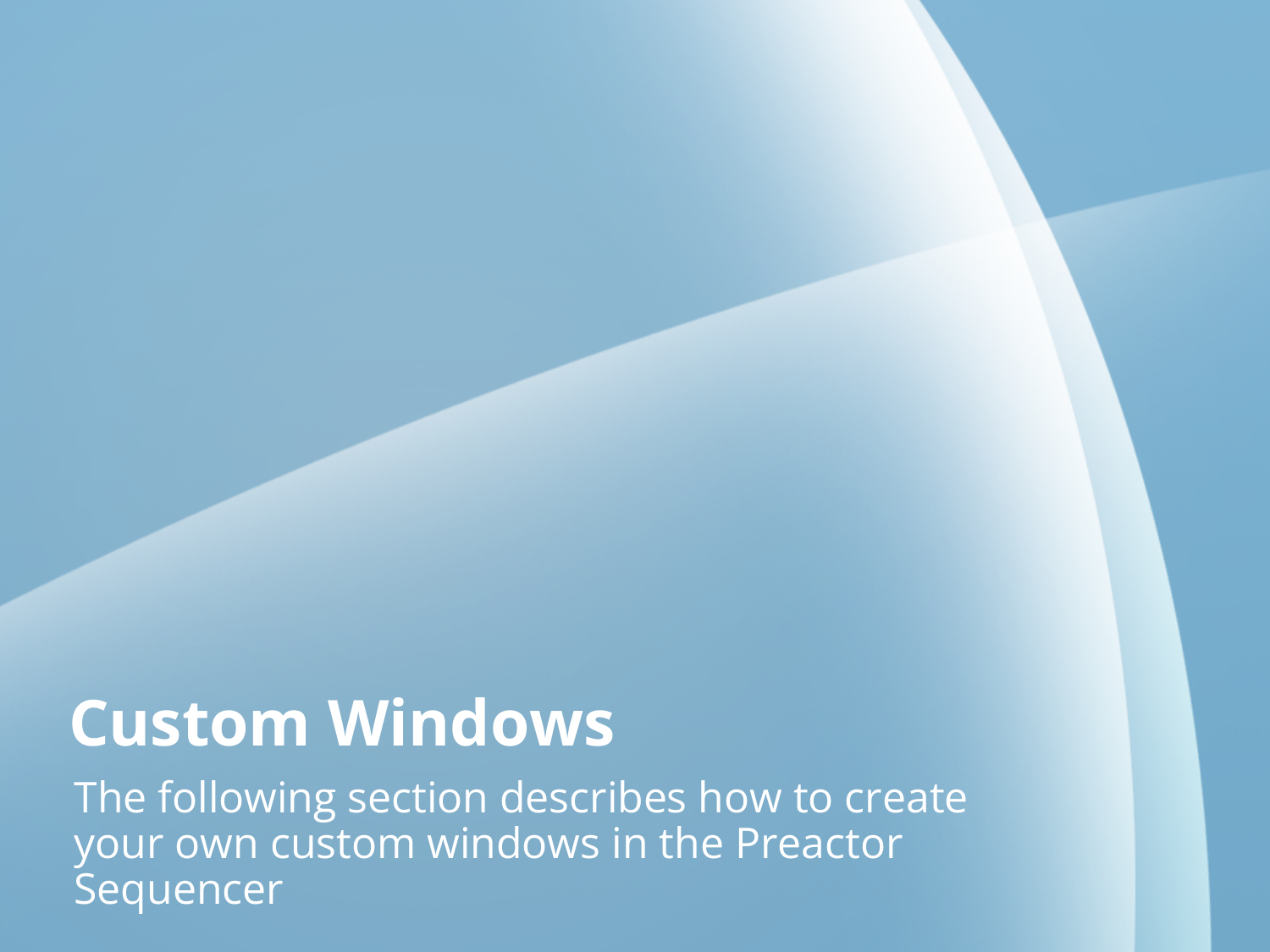

# Custom Windows
The following section describes how to create your own custom windows in the Preactor Sequencer